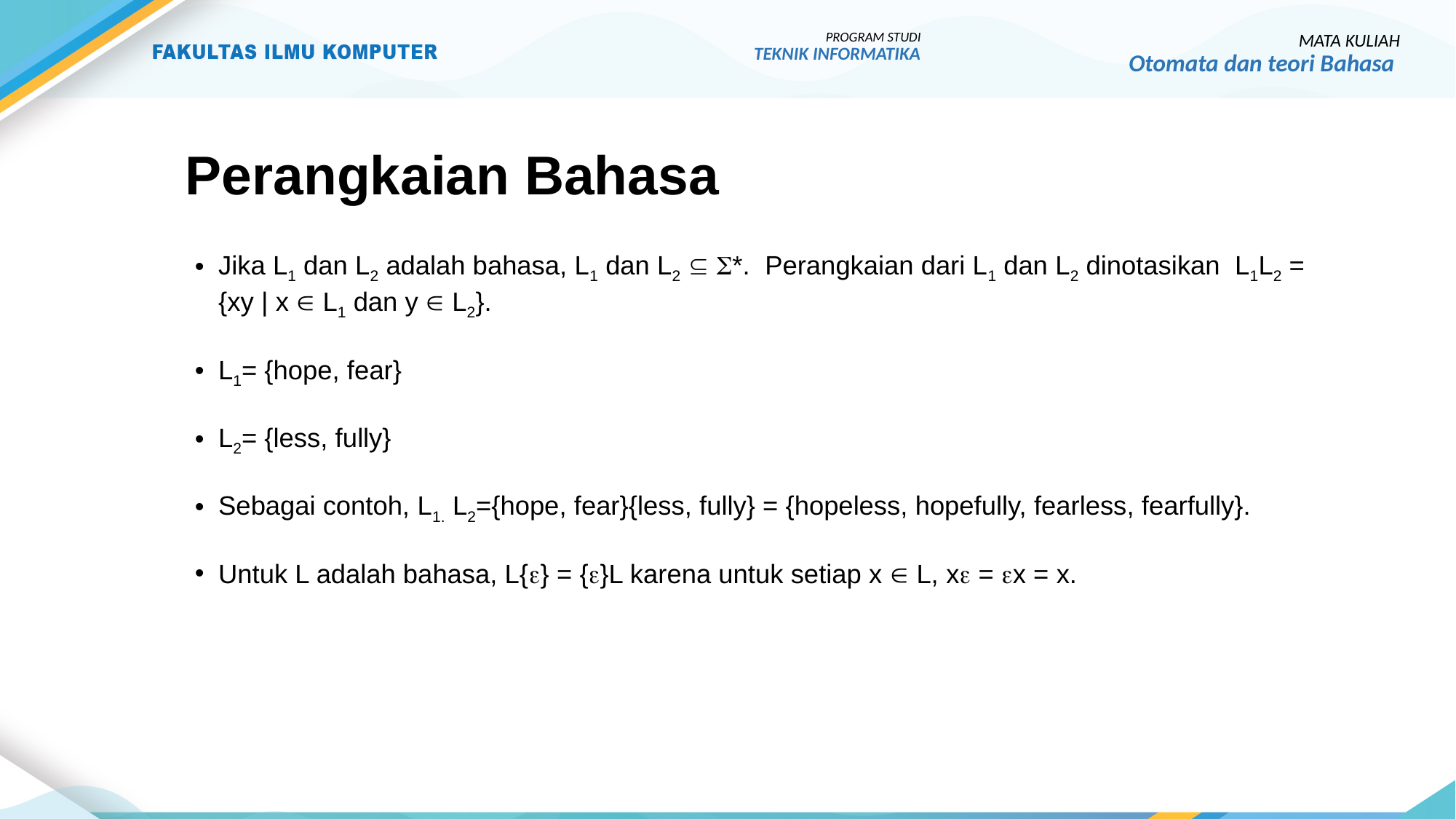

PROGRAM STUDI
TEKNIK INFORMATIKA
MATA KULIAH
Otomata dan teori Bahasa
# Perangkaian Bahasa
Jika L1 dan L2 adalah bahasa, L1 dan L2 ⊆ Σ*.  Perangkaian dari L1 dan L2 dinotasikan  L1L2 =    {xy | x ∈ L1 dan y ∈ L2}.

L1= {hope, fear}

L2= {less, fully}

Sebagai contoh, L1. L2={hope, fear}{less, fully} = {hopeless, hopefully, fearless, fearfully}.

Untuk L adalah bahasa, L{ε} = {ε}L karena untuk setiap x ∈ L, xε = εx = x.